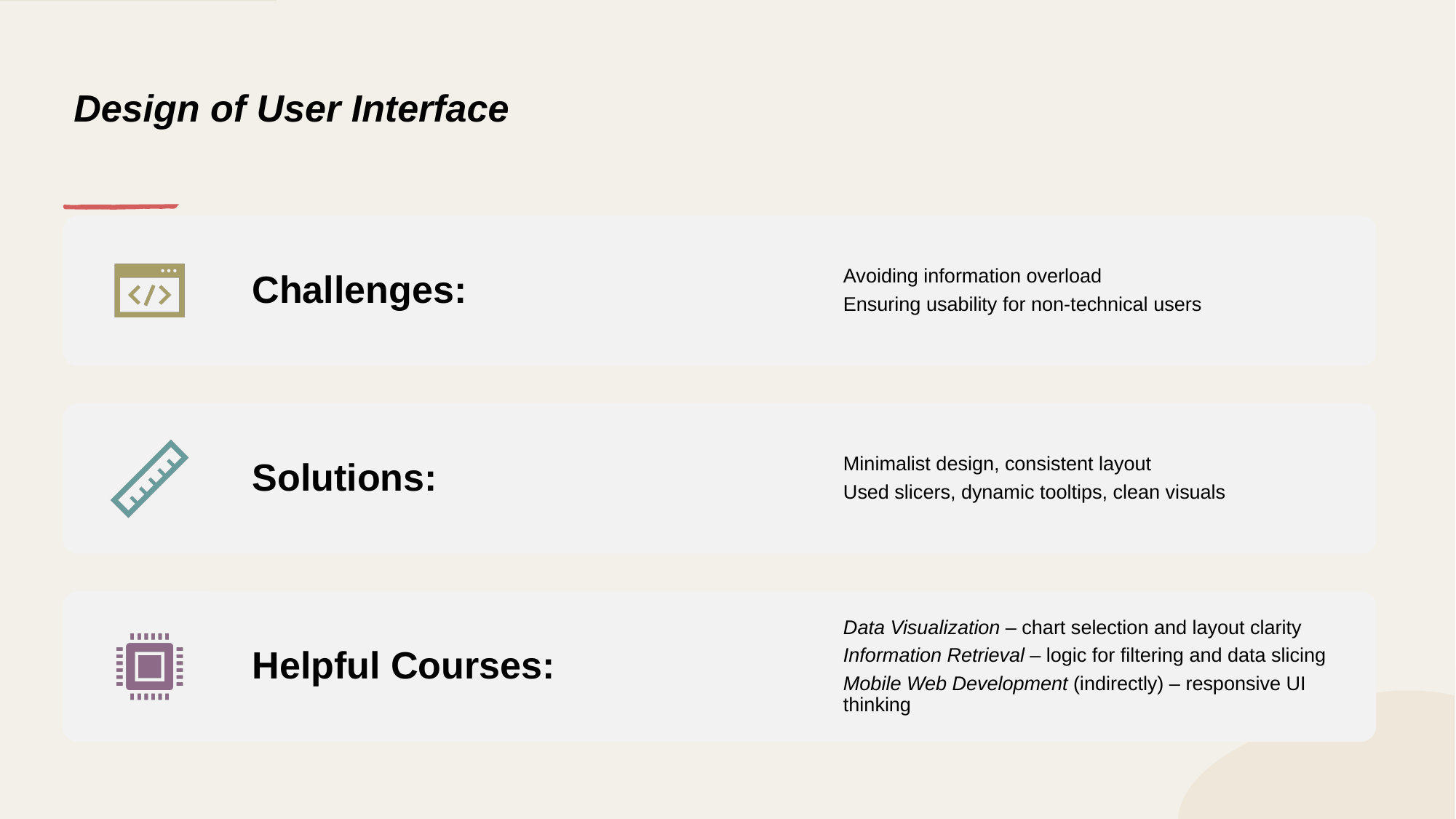

# Design of User Interface

Challenges:
Avoiding information overload
Ensuring usability for non-technical users
Solutions:
Minimalist design, consistent layout
Used slicers, dynamic tooltips, clean visuals
Helpful Courses:
Data Visualization – chart selection and layout clarity
Information Retrieval – logic for filtering and data slicing
Mobile Web Development (indirectly) – responsive UI thinking